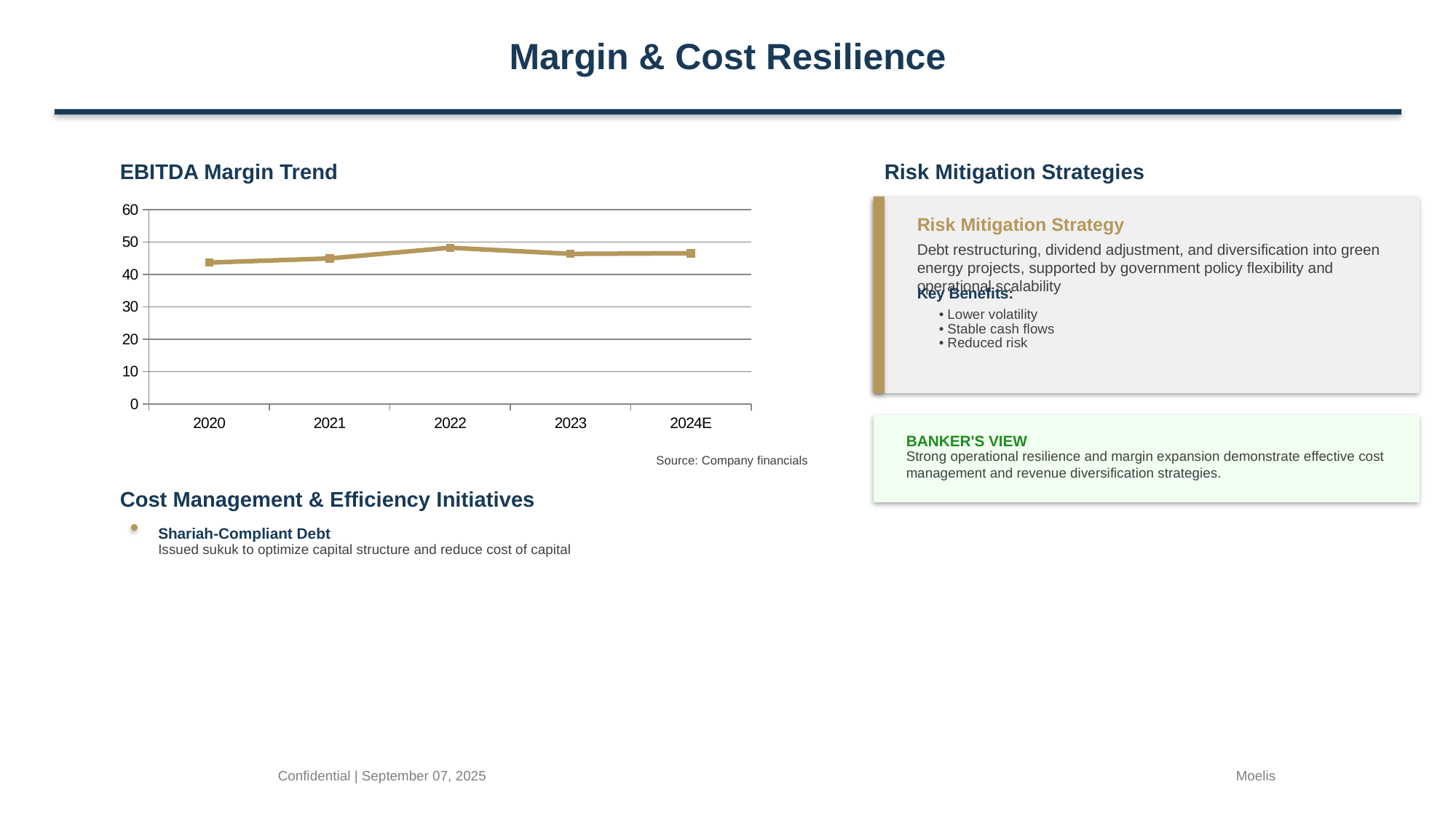

Margin & Cost Resilience

EBITDA Margin Trend
Risk Mitigation Strategies

### Chart:

| Category | EBITDA Margin % |
|---|---|
| 2020 | 43.7 |
| 2021 | 45.0 |
| 2022 | 48.3 |
| 2023 | 46.4 |
| 2024E | 46.6 |

Risk Mitigation Strategy
Debt restructuring, dividend adjustment, and diversification into green energy projects, supported by government policy flexibility and operational scalability
Key Benefits:
• Lower volatility
• Stable cash flows
• Reduced risk

BANKER'S VIEW
Strong operational resilience and margin expansion demonstrate effective cost management and revenue diversification strategies.
Source: Company financials
Cost Management & Efficiency Initiatives
Shariah-Compliant Debt

Issued sukuk to optimize capital structure and reduce cost of capital
Confidential | September 07, 2025
Moelis